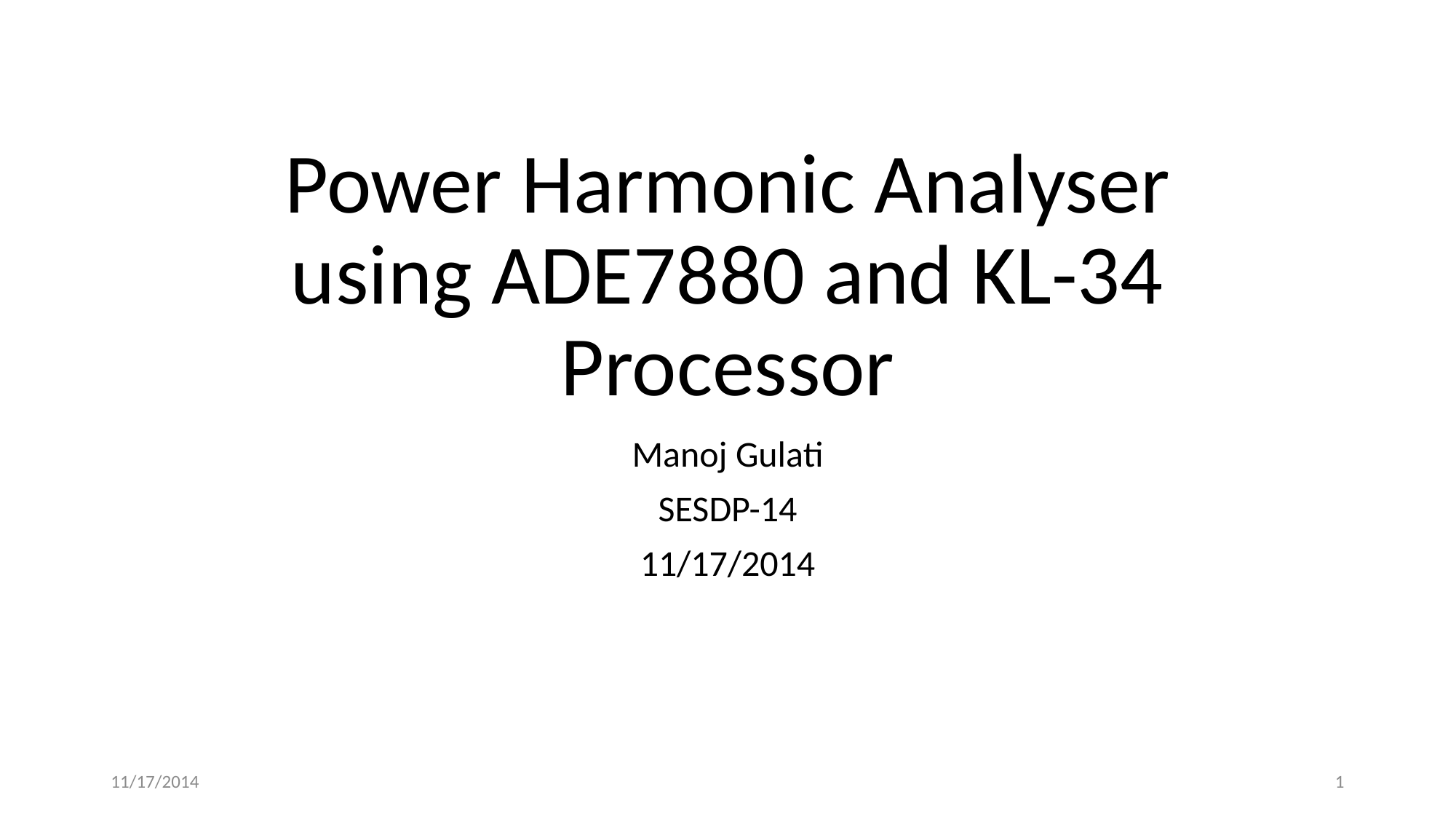

# Power Harmonic Analyser using ADE7880 and KL-34 Processor
Manoj Gulati
SESDP-14
11/17/2014
11/17/2014
1